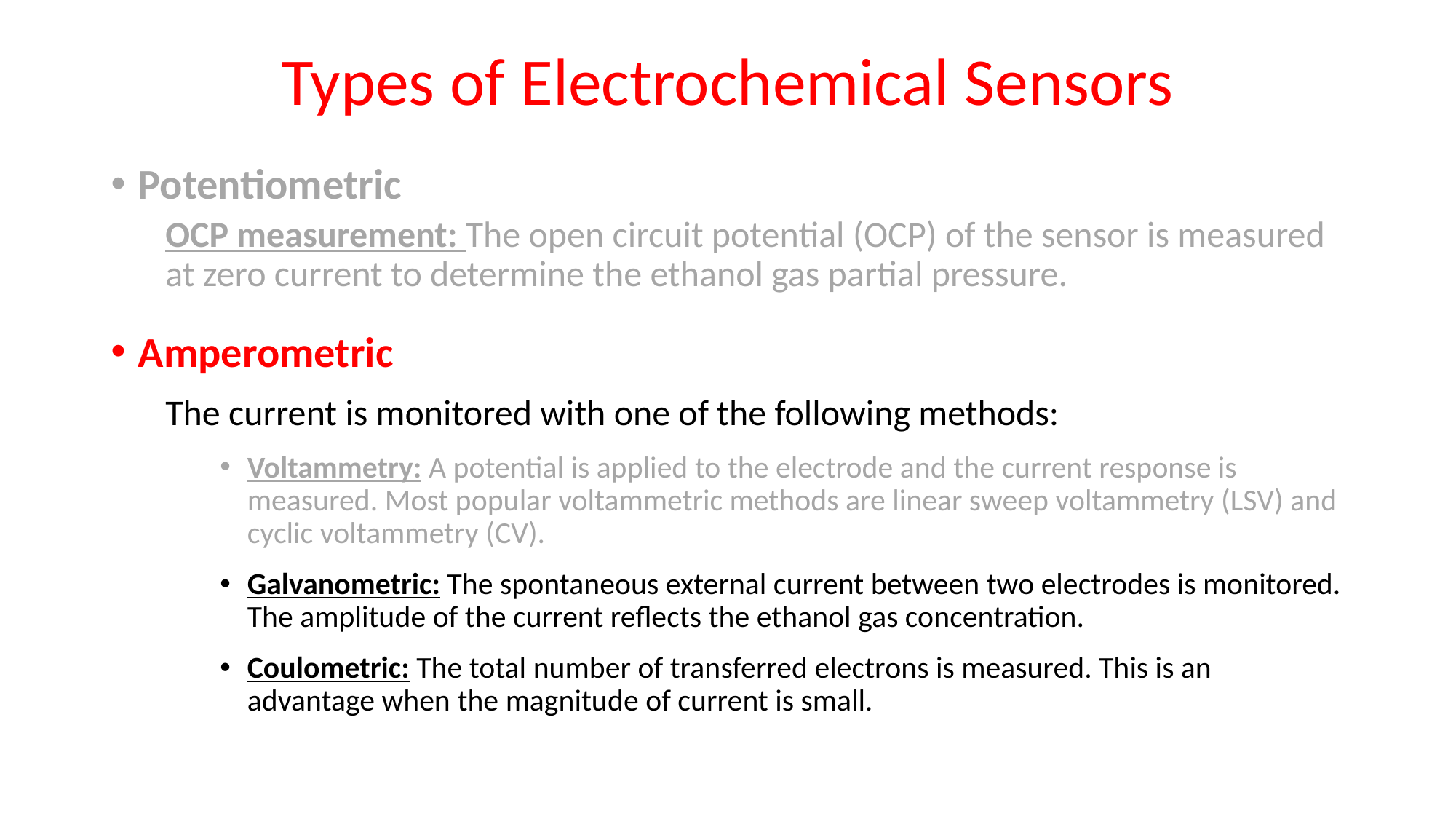

# Types of Electrochemical Sensors
Potentiometric
OCP measurement: The open circuit potential (OCP) of the sensor is measured at zero current to determine the ethanol gas partial pressure.

Amperometric
The current is monitored with one of the following methods:
Voltammetry: A potential is applied to the electrode and the current response is measured. Most popular voltammetric methods are linear sweep voltammetry (LSV) and cyclic voltammetry (CV).
Galvanometric: The spontaneous external current between two electrodes is monitored. The amplitude of the current reflects the ethanol gas concentration.
Coulometric: The total number of transferred electrons is measured. This is an advantage when the magnitude of current is small.